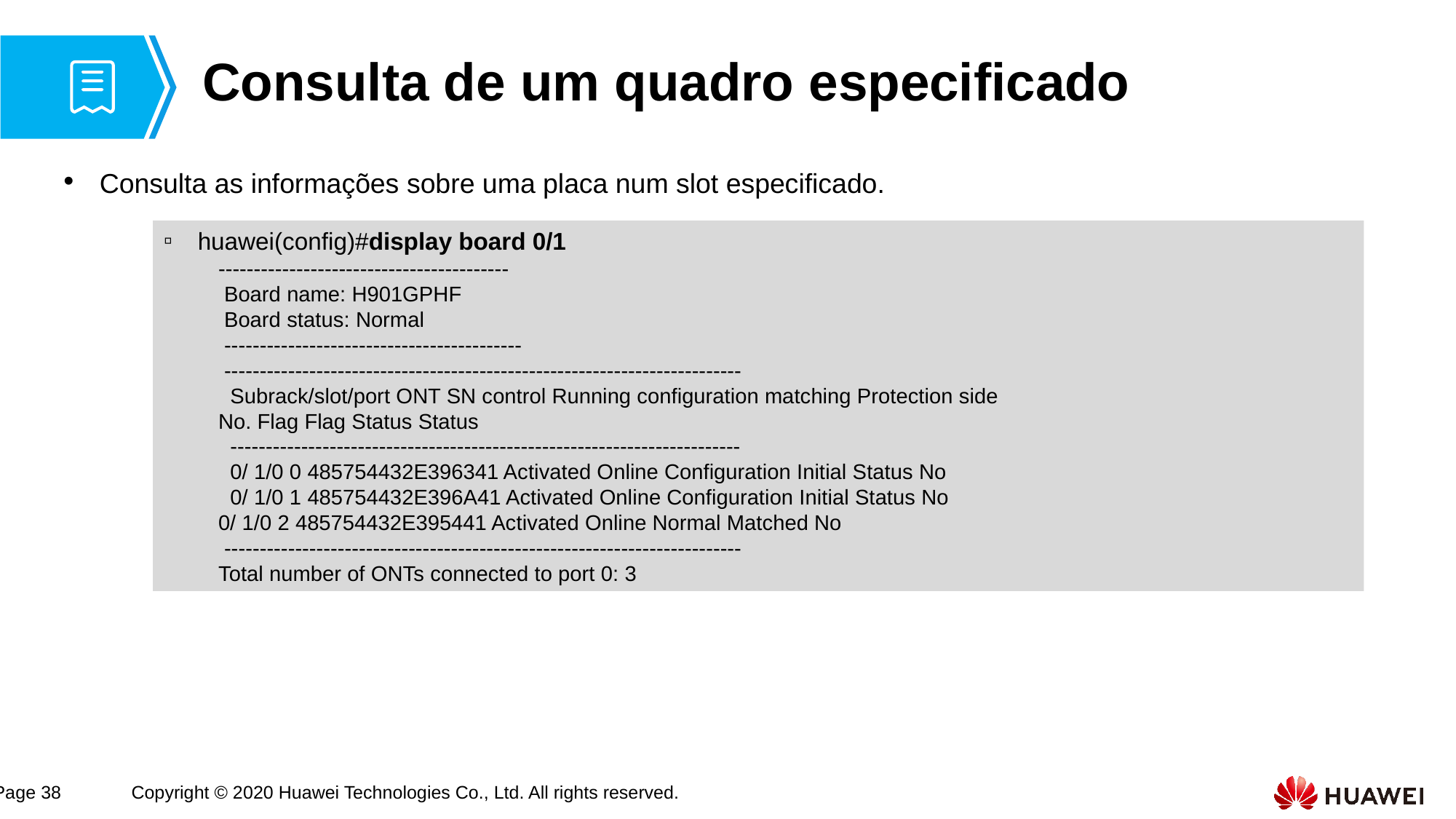

# Consulta de um quadro especificado
Consulta as informações sobre uma placa num slot especificado.
huawei(config)#display board 0/1
-----------------------------------------
 Board name: H901GPHF
 Board status: Normal
 ------------------------------------------
 -------------------------------------------------------------------------
  Subrack/slot/port ONT SN control Running configuration matching Protection side
No. Flag Flag Status Status
  ------------------------------------------------------------------------
  0/ 1/0 0 485754432E396341 Activated Online Configuration Initial Status No
  0/ 1/0 1 485754432E396A41 Activated Online Configuration Initial Status No
0/ 1/0 2 485754432E395441 Activated Online Normal Matched No
 -------------------------------------------------------------------------
Total number of ONTs connected to port 0: 3